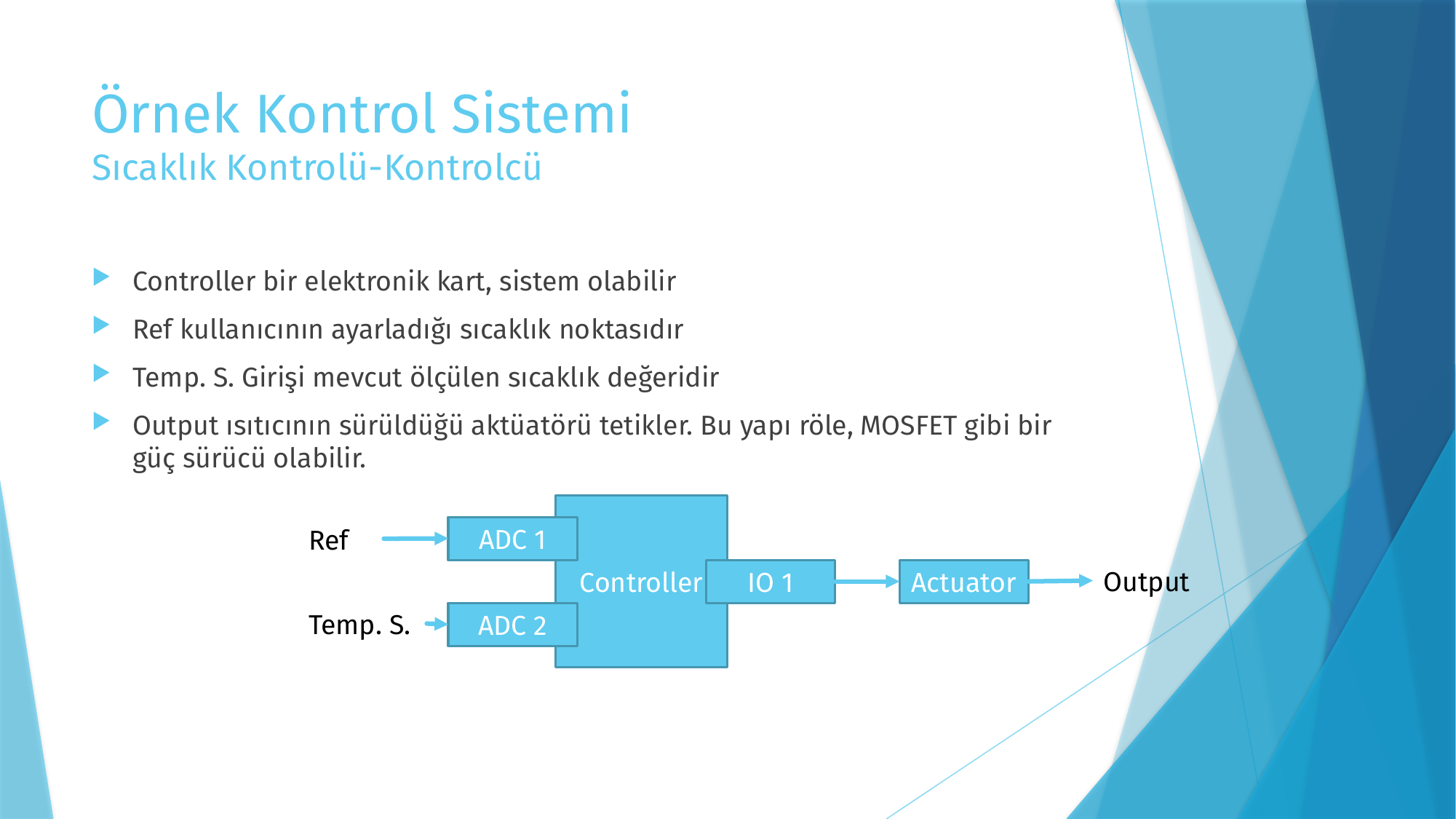

# Örnek Kontrol Sistemi Sıcaklık Kontrolü-Kontrolcü
Controller bir elektronik kart, sistem olabilir
Ref kullanıcının ayarladığı sıcaklık noktasıdır
Temp. S. Girişi mevcut ölçülen sıcaklık değeridir
Output ısıtıcının sürüldüğü aktüatörü tetikler. Bu yapı röle, MOSFET gibi bir güç sürücü olabilir.
Controller
Ref
ADC 1
Output
IO 1
Actuator
Temp. S.
ADC 2